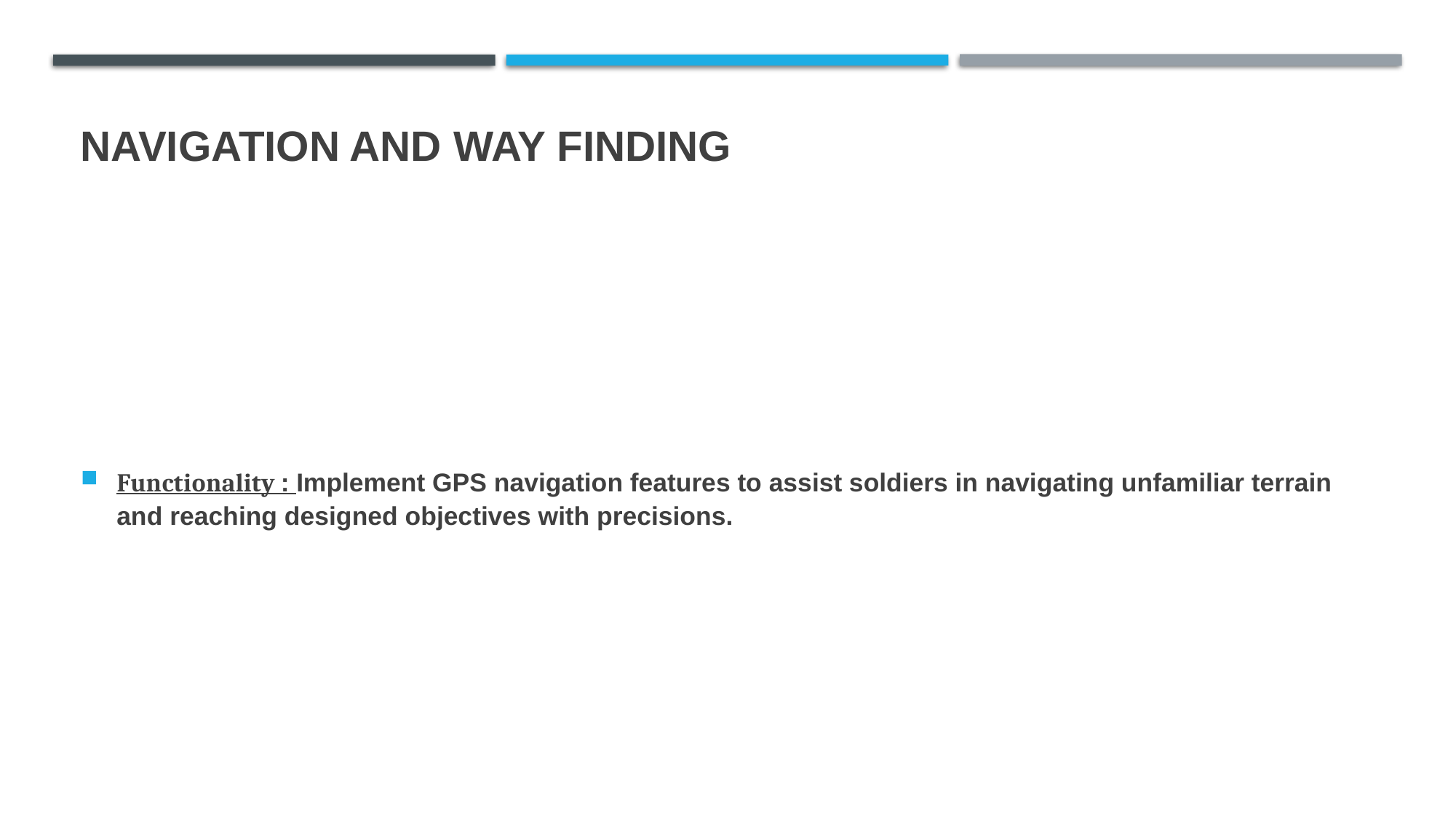

# Navigation and way finding
Functionality : Implement GPS navigation features to assist soldiers in navigating unfamiliar terrain and reaching designed objectives with precisions.